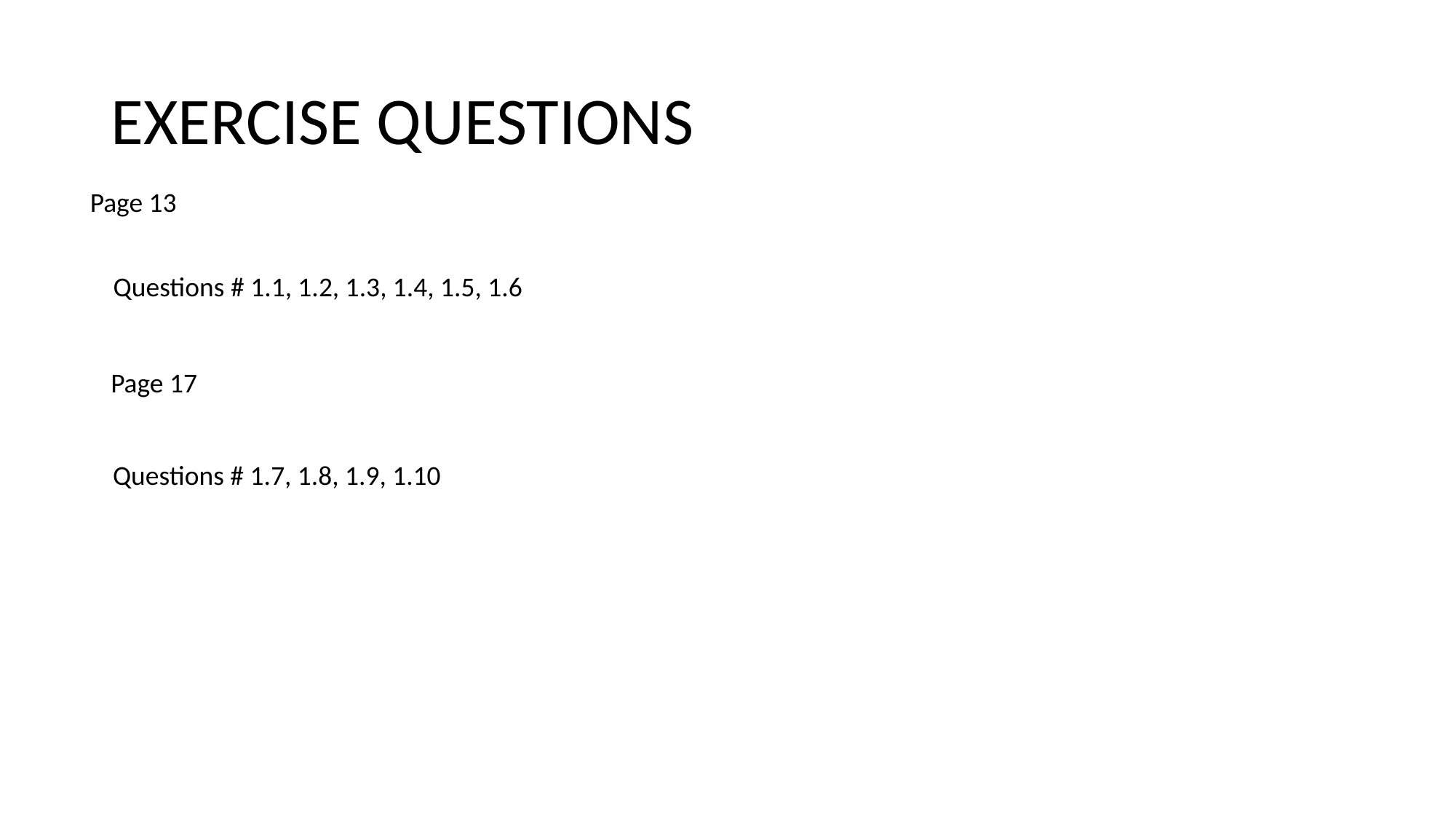

# EXERCISE QUESTIONS
Page 13
Questions # 1.1, 1.2, 1.3, 1.4, 1.5, 1.6
Page 17
Questions # 1.7, 1.8, 1.9, 1.10